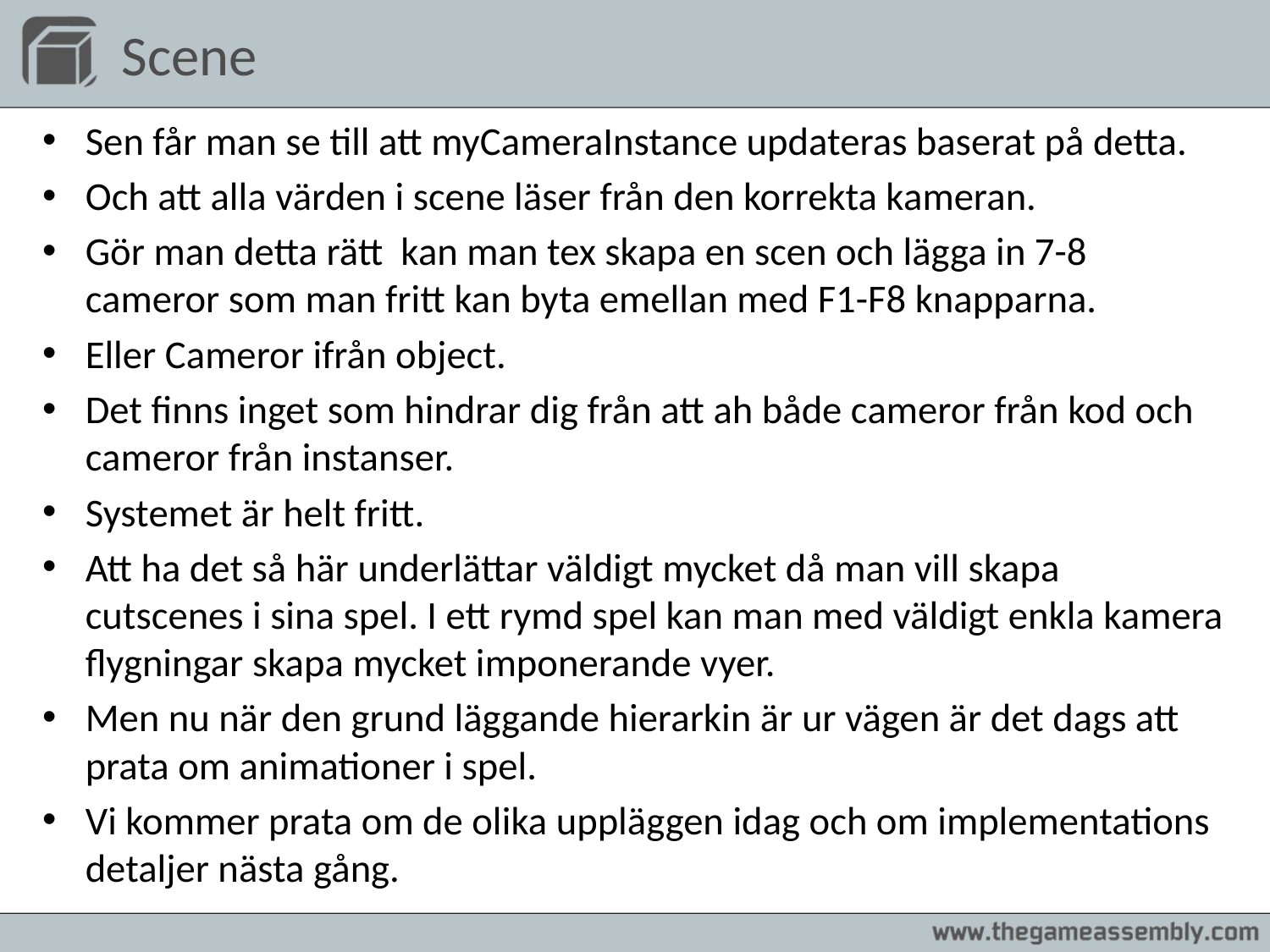

# Scene
Sen får man se till att myCameraInstance updateras baserat på detta.
Och att alla värden i scene läser från den korrekta kameran.
Gör man detta rätt  kan man tex skapa en scen och lägga in 7-8 cameror som man fritt kan byta emellan med F1-F8 knapparna.
Eller Cameror ifrån object.
Det finns inget som hindrar dig från att ah både cameror från kod och cameror från instanser.
Systemet är helt fritt.
Att ha det så här underlättar väldigt mycket då man vill skapa cutscenes i sina spel. I ett rymd spel kan man med väldigt enkla kamera flygningar skapa mycket imponerande vyer.
Men nu när den grund läggande hierarkin är ur vägen är det dags att prata om animationer i spel.
Vi kommer prata om de olika uppläggen idag och om implementations detaljer nästa gång.